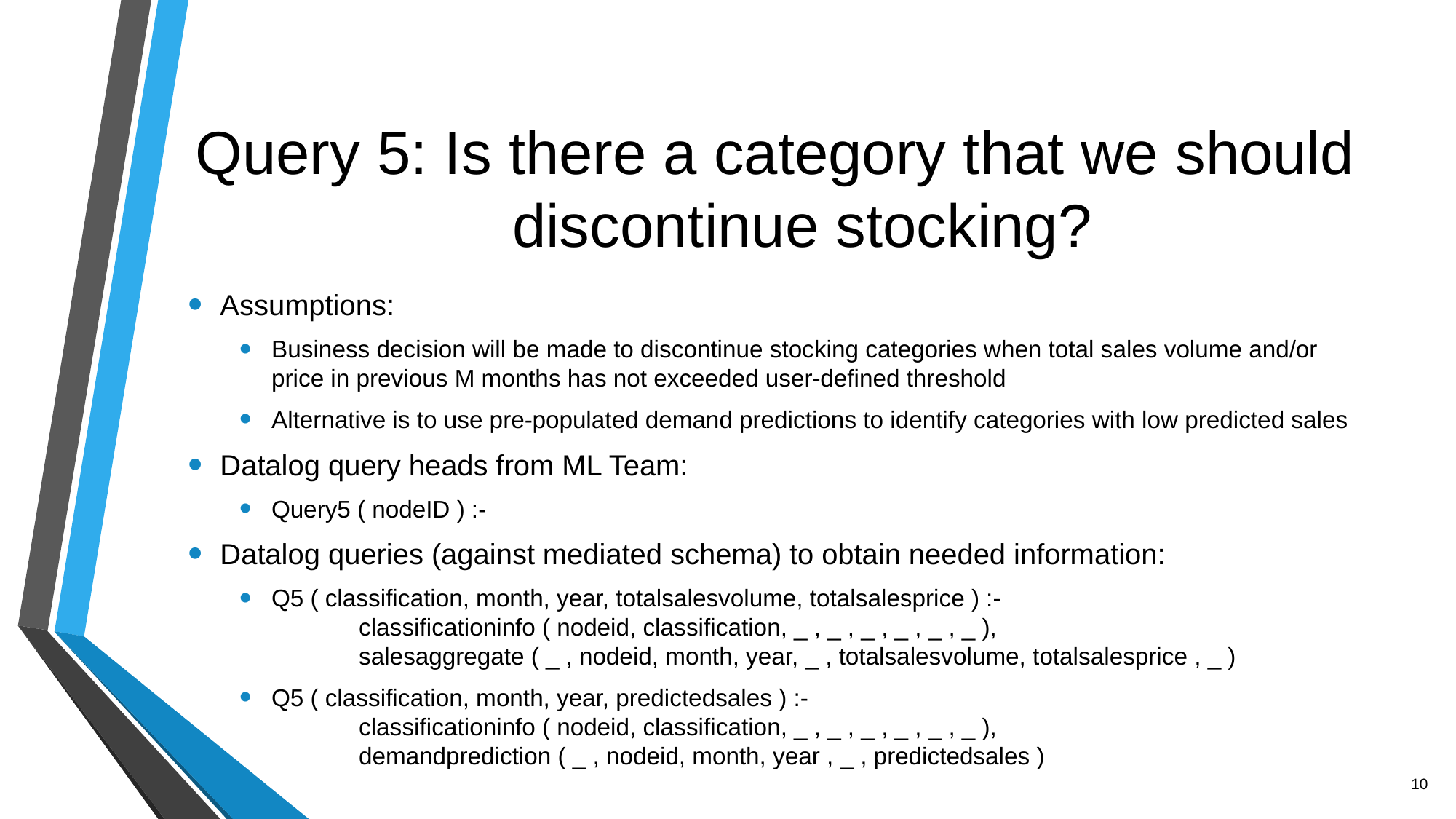

# Query 5: Is there a category that we should discontinue stocking?
Assumptions:
Business decision will be made to discontinue stocking categories when total sales volume and/or price in previous M months has not exceeded user-defined threshold
Alternative is to use pre-populated demand predictions to identify categories with low predicted sales
Datalog query heads from ML Team:
Query5 ( nodeID ) :-
Datalog queries (against mediated schema) to obtain needed information:
Q5 ( classification, month, year, totalsalesvolume, totalsalesprice ) :-
	classificationinfo ( nodeid, classification, _ , _ , _ , _ , _ , _ ),
	salesaggregate ( _ , nodeid, month, year, _ , totalsalesvolume, totalsalesprice , _ )
Q5 ( classification, month, year, predictedsales ) :-
	classificationinfo ( nodeid, classification, _ , _ , _ , _ , _ , _ ),
	demandprediction ( _ , nodeid, month, year , _ , predictedsales )
10